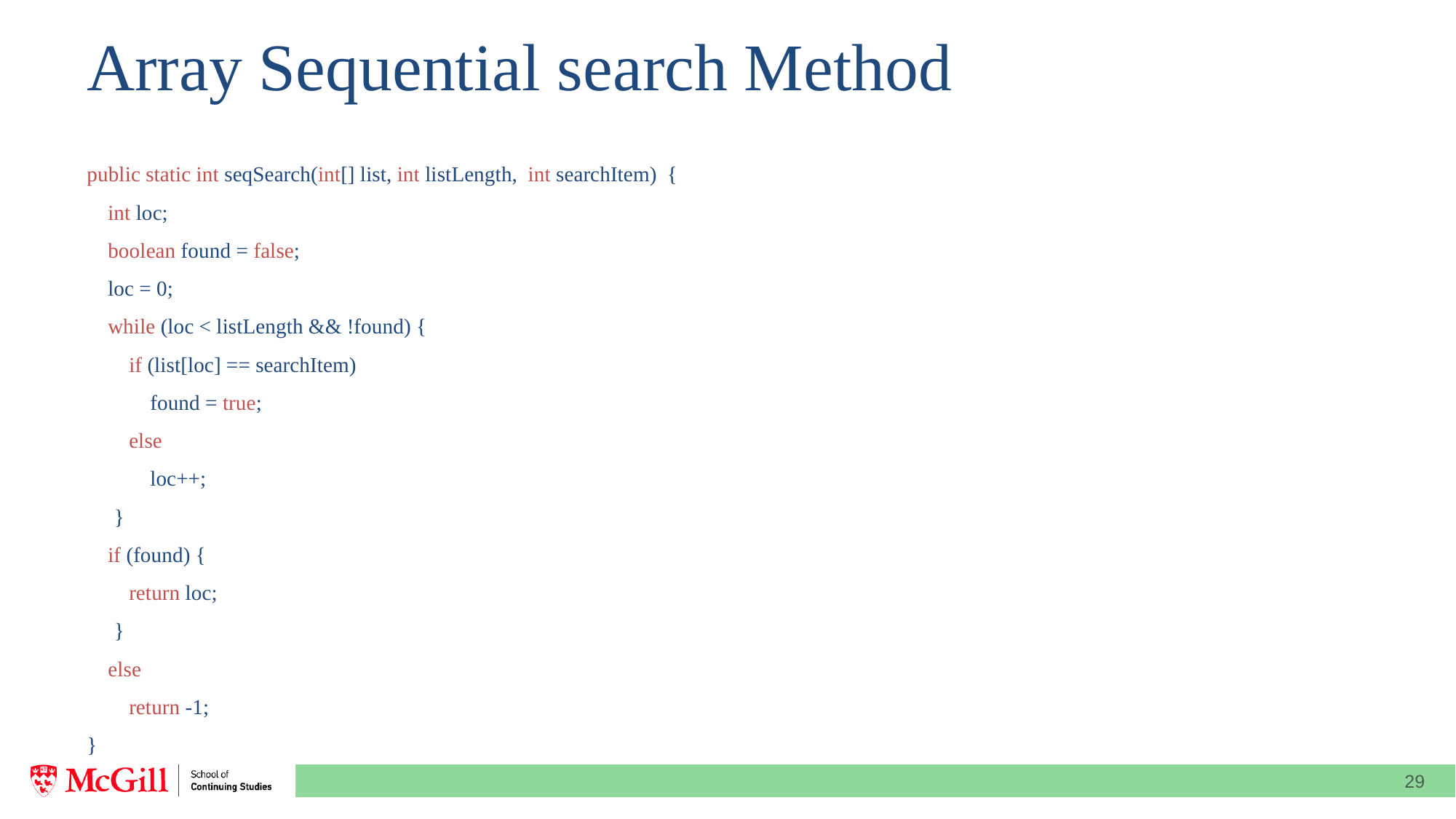

# Array Sequential search Method
public static int seqSearch(int[] list, int listLength,  int searchItem)  {
    int loc;
    boolean found = false;
    loc = 0;
    while (loc < listLength && !found) {
        if (list[loc] == searchItem)
            found = true;
        else
            loc++;
	}
    if (found) {
        return loc;
	}
    else
        return -1;
}

29